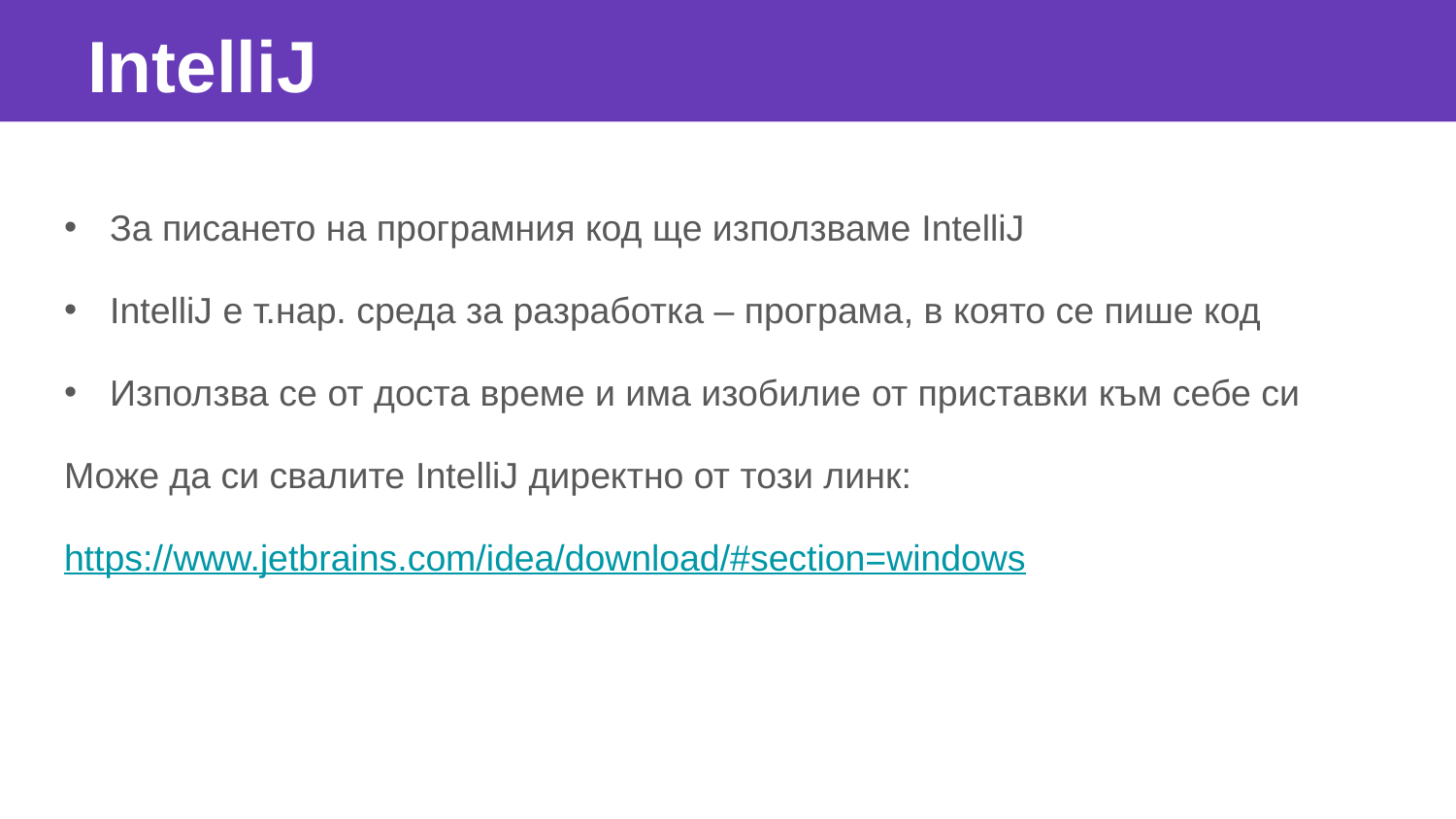

IntelliJ
За писането на програмния код ще използваме IntelliJ
IntelliJ е т.нар. среда за разработка – програма, в която се пише код
Използва се от доста време и има изобилие от приставки към себе си
Може да си свалите IntelliJ директно от този линк:
https://www.jetbrains.com/idea/download/#section=windows